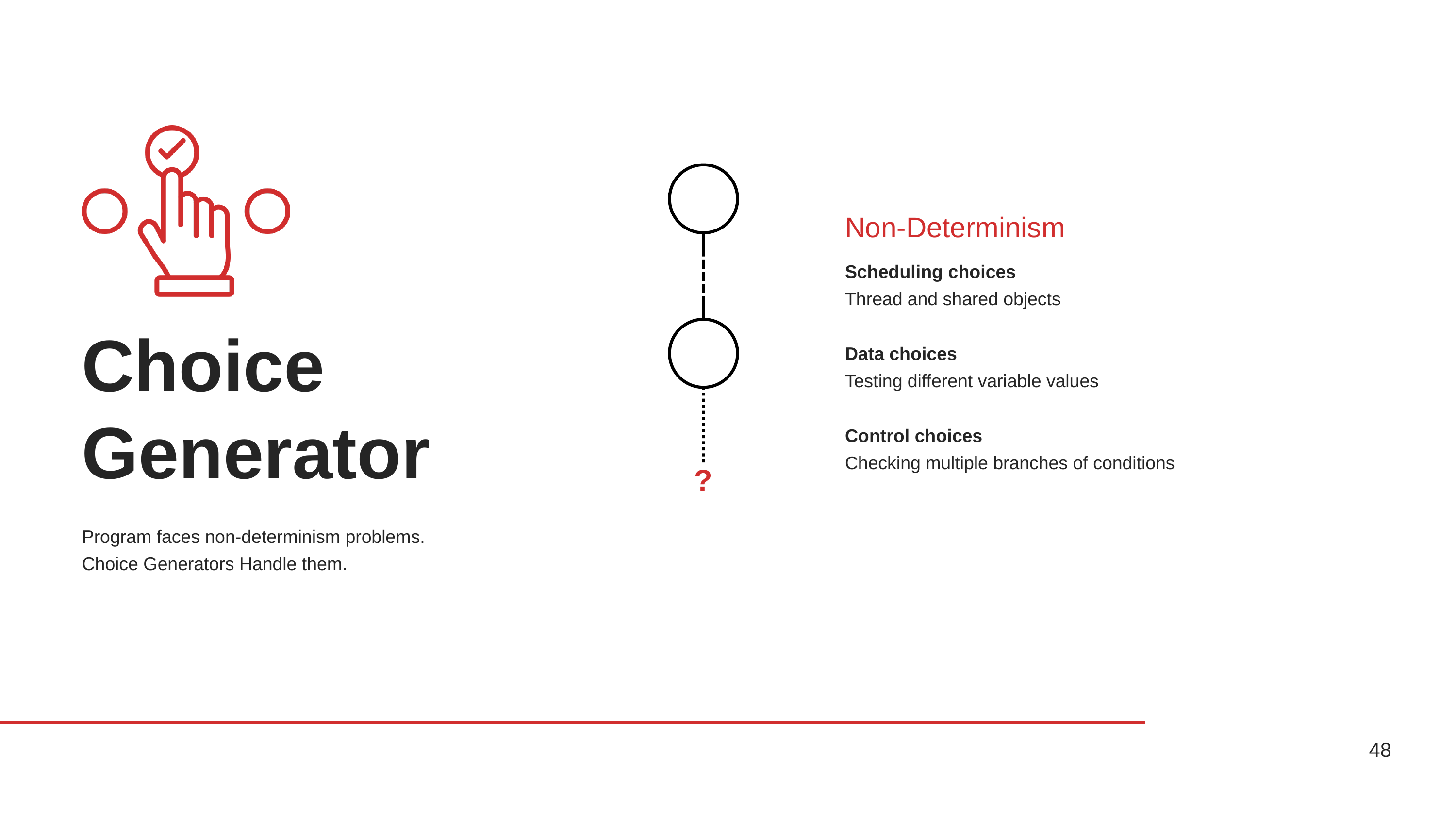

Non-Determinism

Scheduling choices
Thread and shared objects

Data choices
Testing different variable values

Control choices
Checking multiple branches of conditions

Choice
Generator

?
Program faces non-determinism problems.
Choice Generators Handle them.

48